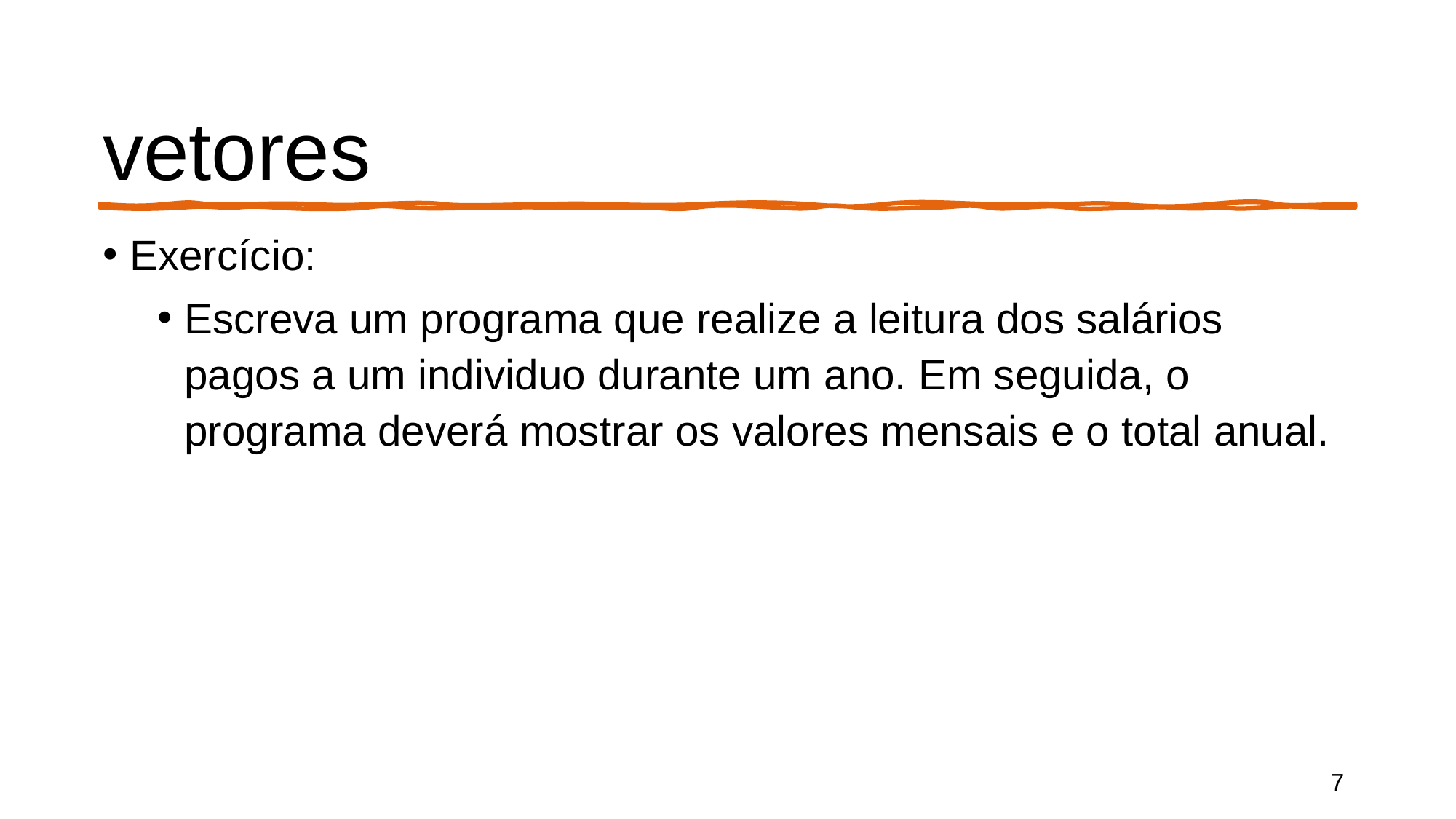

# vetores
Exercício:
Escreva um programa que realize a leitura dos salários pagos a um individuo durante um ano. Em seguida, o programa deverá mostrar os valores mensais e o total anual.
7